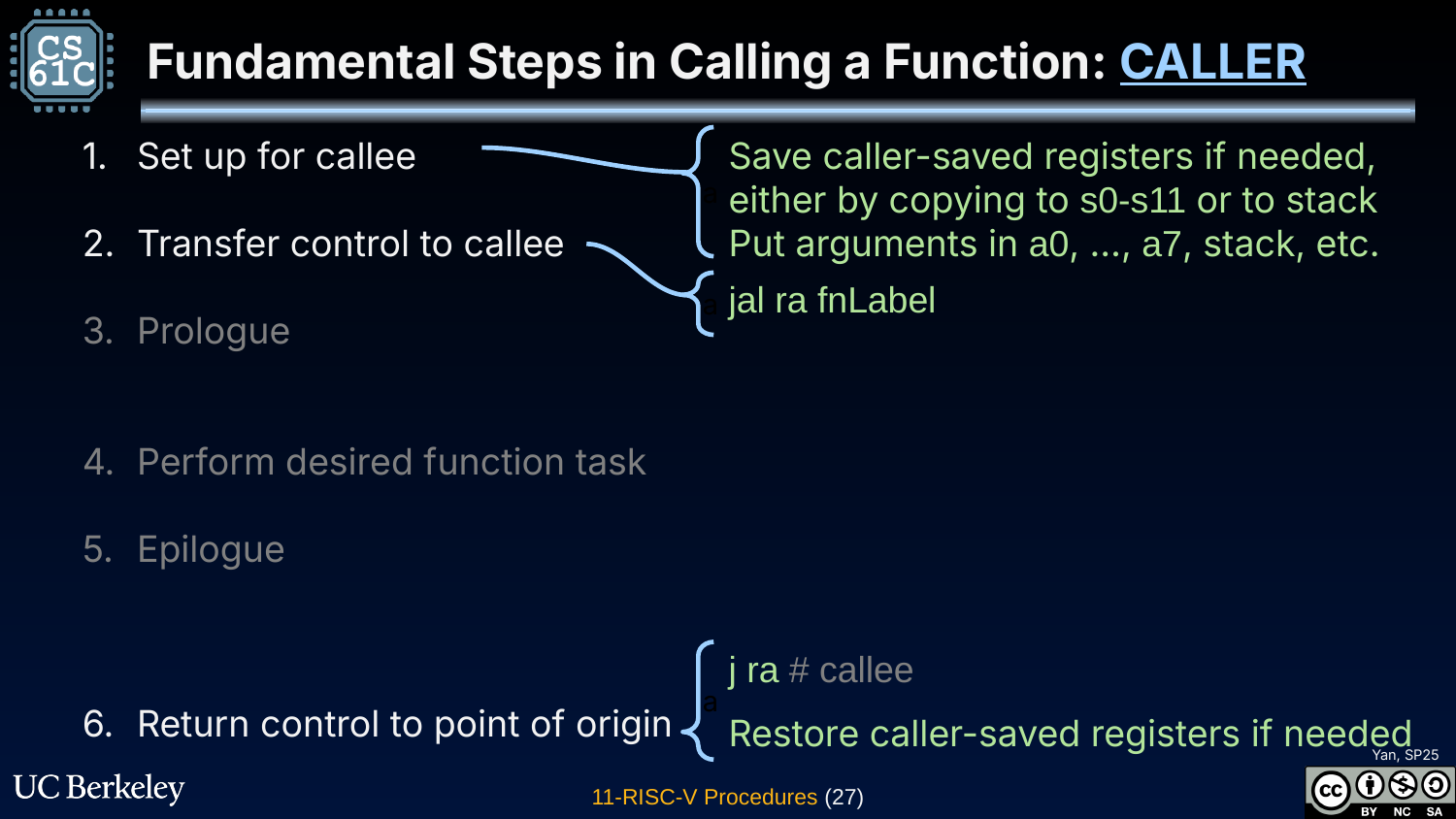

# Fundamental Steps in Calling a Function: CALLER
Set up for callee

Transfer control to callee

Prologue

Perform desired function task

Epilogue

Return control to point of origin
Save caller-saved registers if needed, either by copying to s0-s11 or to stack
Put arguments in a0, …, a7, stack, etc.
a

jal ra fnLabel
a
j ra # callee
Restore caller-saved registers if needed
a